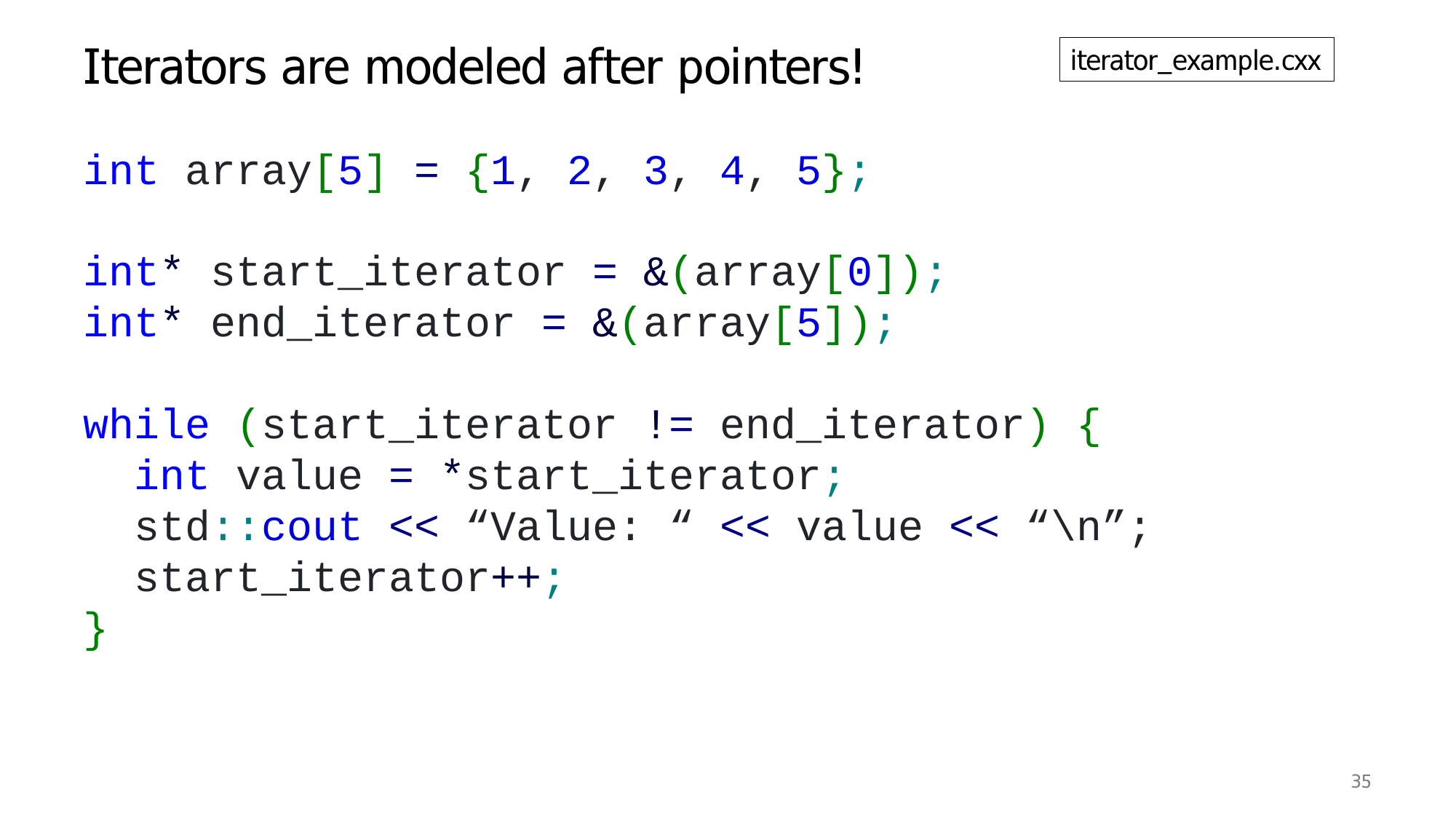

# Iterators are modeled after pointers!
iterator_example.cxx
int array[5] = {1, 2, 3, 4, 5};

int* start_iterator = &(array[0]);
int* end_iterator = &(array[5]);

while (start_iterator != end_iterator) {
  int value = *start_iterator;
  std::cout << “Value: “ << value << “\n”;
  start_iterator++;
}
35